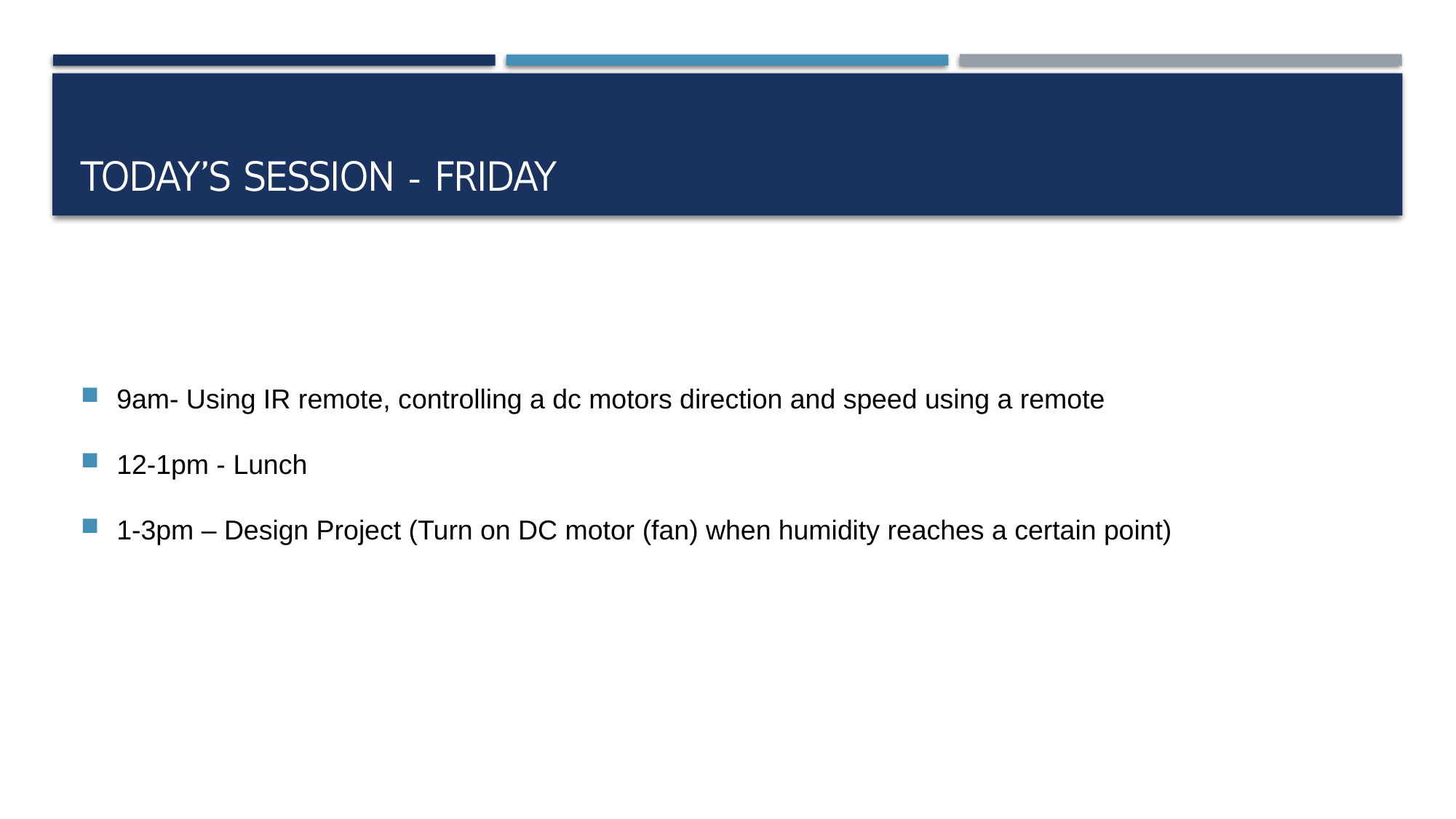

# Today’s Session - Friday
9am- Using IR remote, controlling a dc motors direction and speed using a remote

12-1pm - Lunch

1-3pm – Design Project (Turn on DC motor (fan) when humidity reaches a certain point)